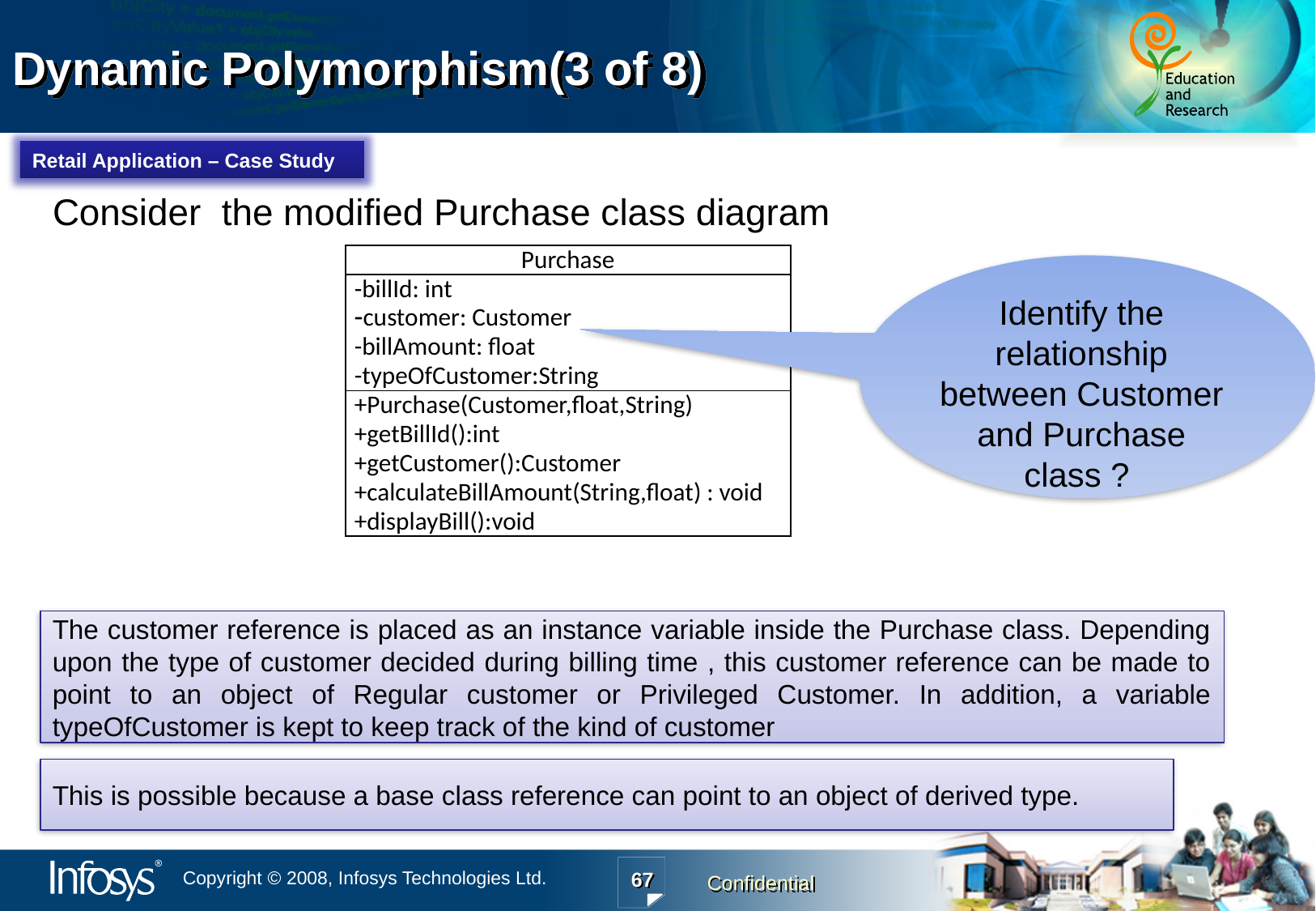

Dynamic Polymorphism(3 of 8)
Retail Application – Case Study
Consider  the modified Purchase class diagram

| Purchase |
| --- |
| -billId: int customer: Customer -billAmount: float -typeOfCustomer:String |
| +Purchase(Customer,float,String) +getBillId():int +getCustomer():Customer +calculateBillAmount(String,float) : void +displayBill():void |
Identify the relationship between Customer and Purchase class ?
The customer reference is placed as an instance variable inside the Purchase class. Depending upon the type of customer decided during billing time , this customer reference can be made to point to an object of Regular customer or Privileged Customer. In addition, a variable typeOfCustomer is kept to keep track of the kind of customer
This is possible because a base class reference can point to an object of derived type.
67